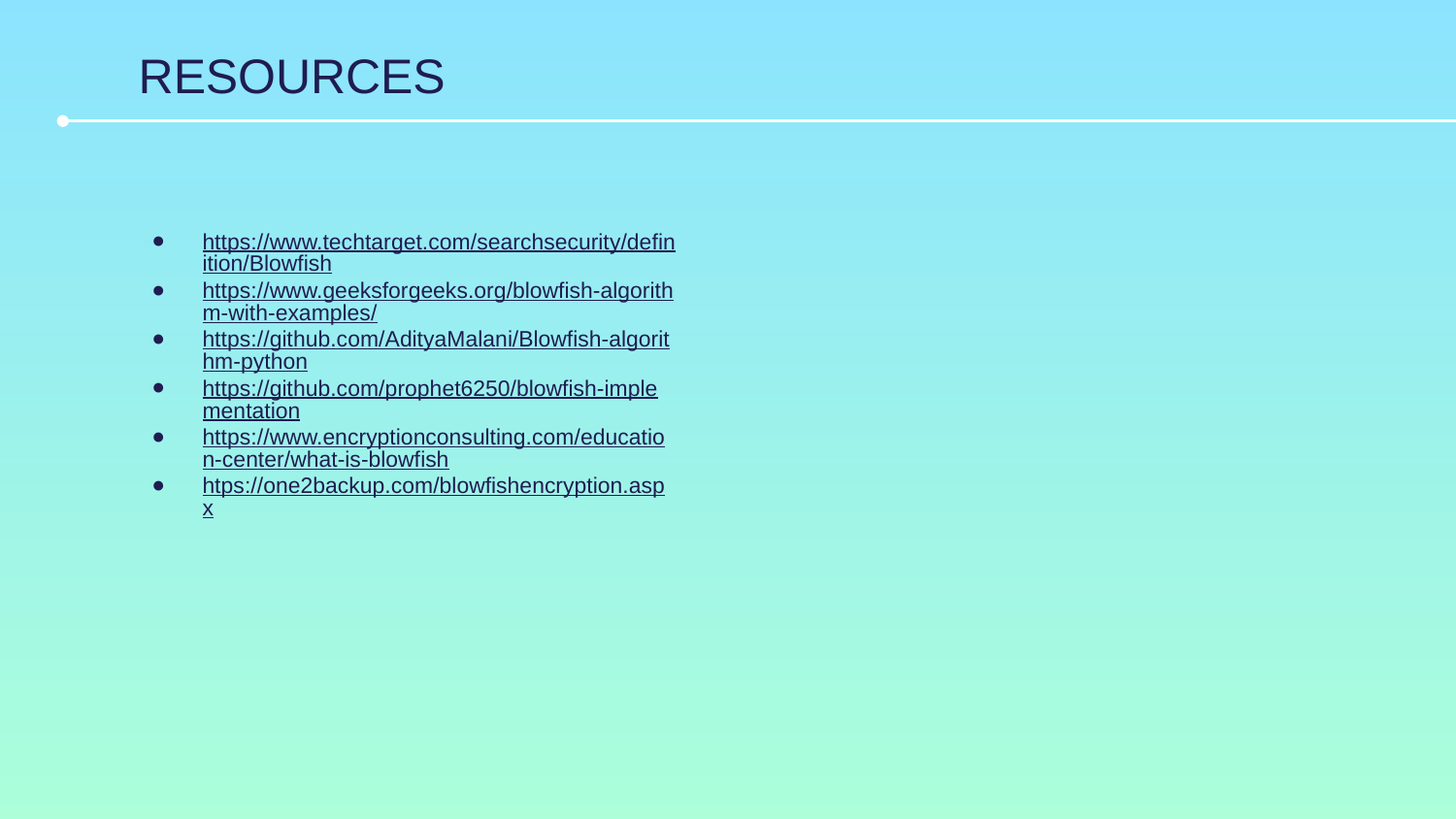

# RESOURCES
https://www.techtarget.com/searchsecurity/definition/Blowfish
https://www.geeksforgeeks.org/blowfish-algorithm-with-examples/
https://github.com/AdityaMalani/Blowfish-algorithm-python
https://github.com/prophet6250/blowfish-implementation
https://www.encryptionconsulting.com/education-center/what-is-blowfish
htps://one2backup.com/blowfishencryption.aspx